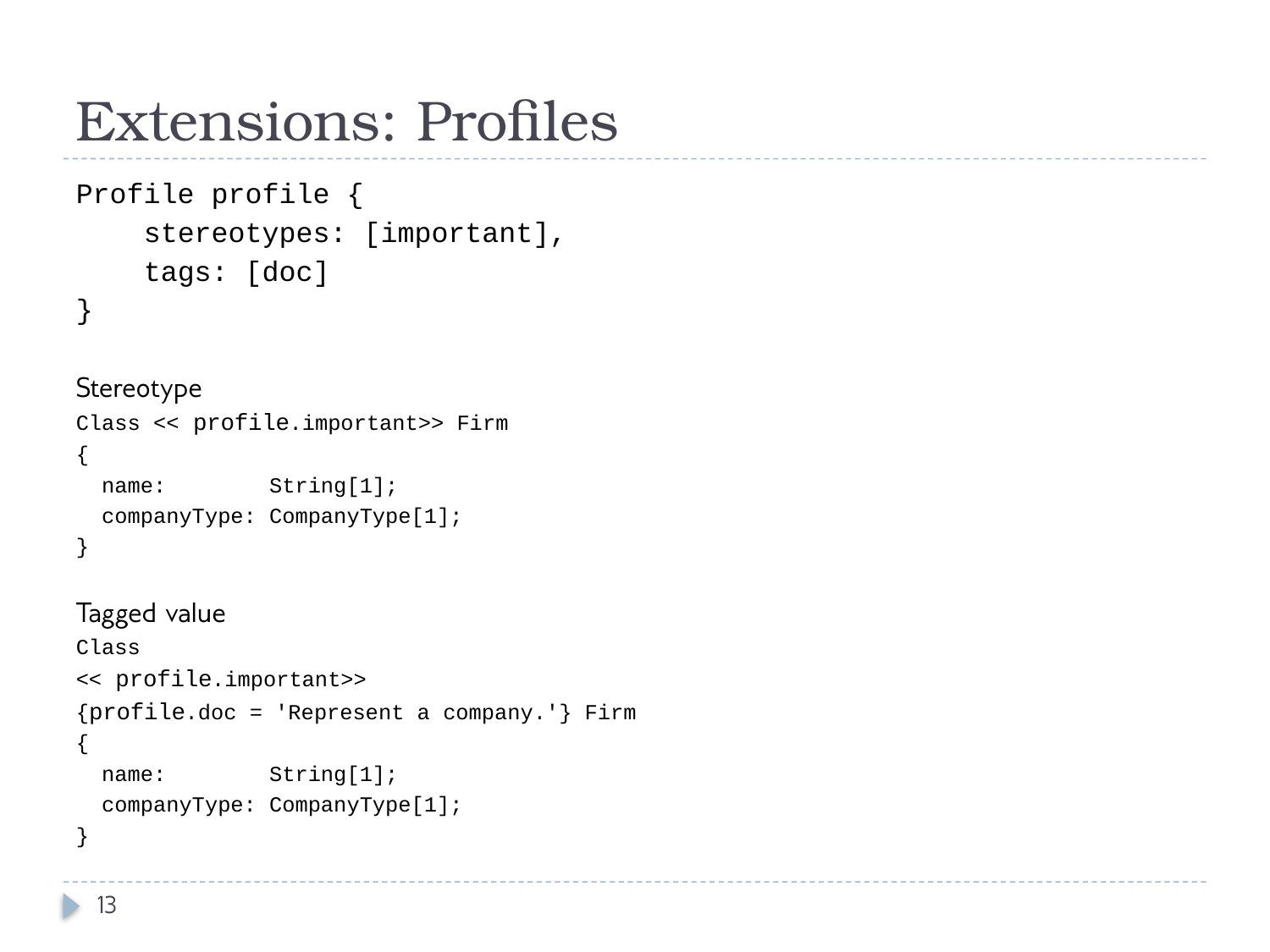

# Extensions: Profiles
Profile profile {
    stereotypes: [important],
    tags: [doc]
}

Stereotype
Class << profile.important>> Firm
{
  name:        String[1];
  companyType: CompanyType[1];
}

Tagged value
Class
<< profile.important>>
{profile.doc = 'Represent a company.'} Firm
{
  name:        String[1];
  companyType: CompanyType[1];
}
13